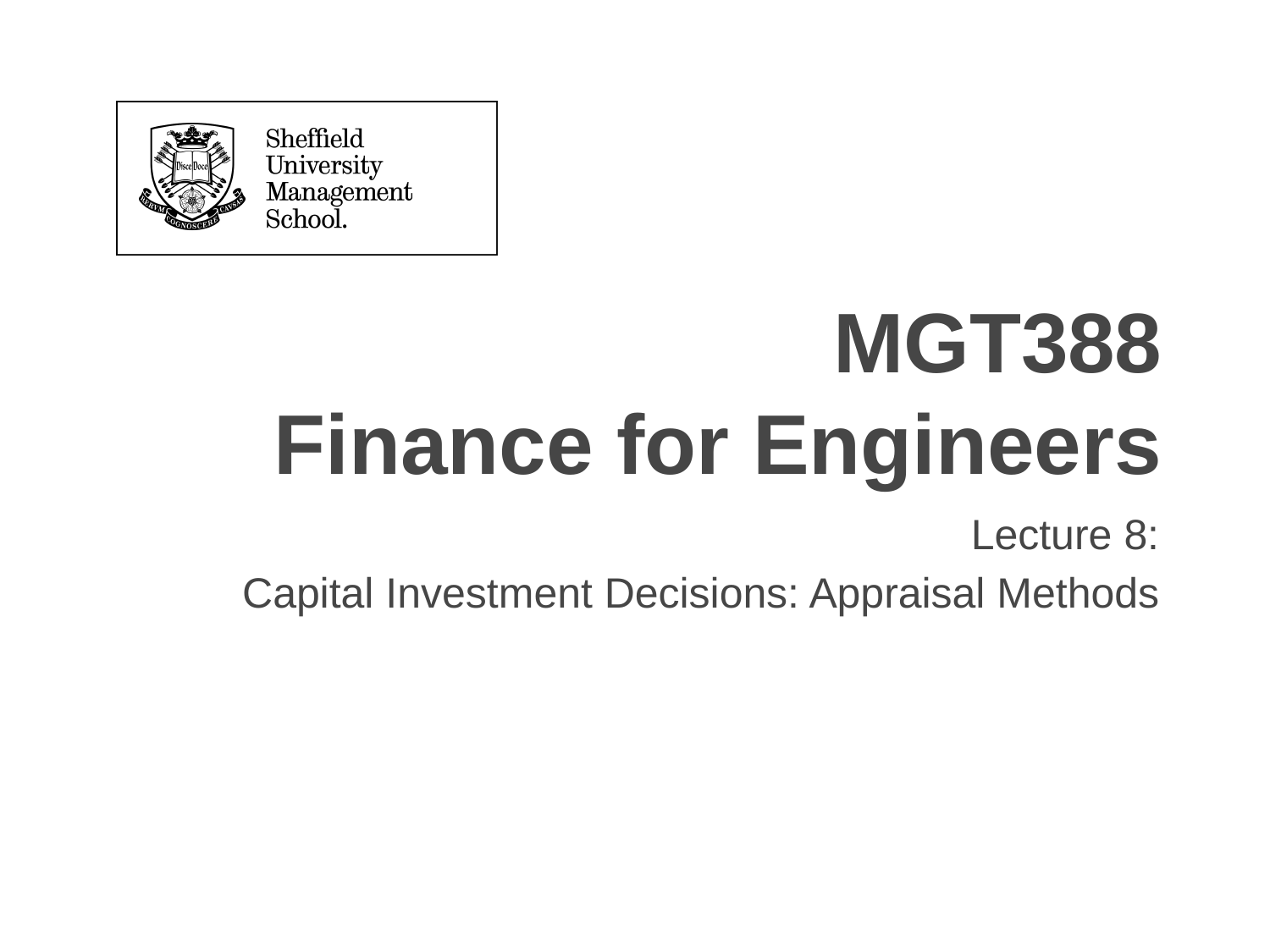

MGT388
Finance for Engineers

Lecture 8:
Capital Investment Decisions: Appraisal Methods